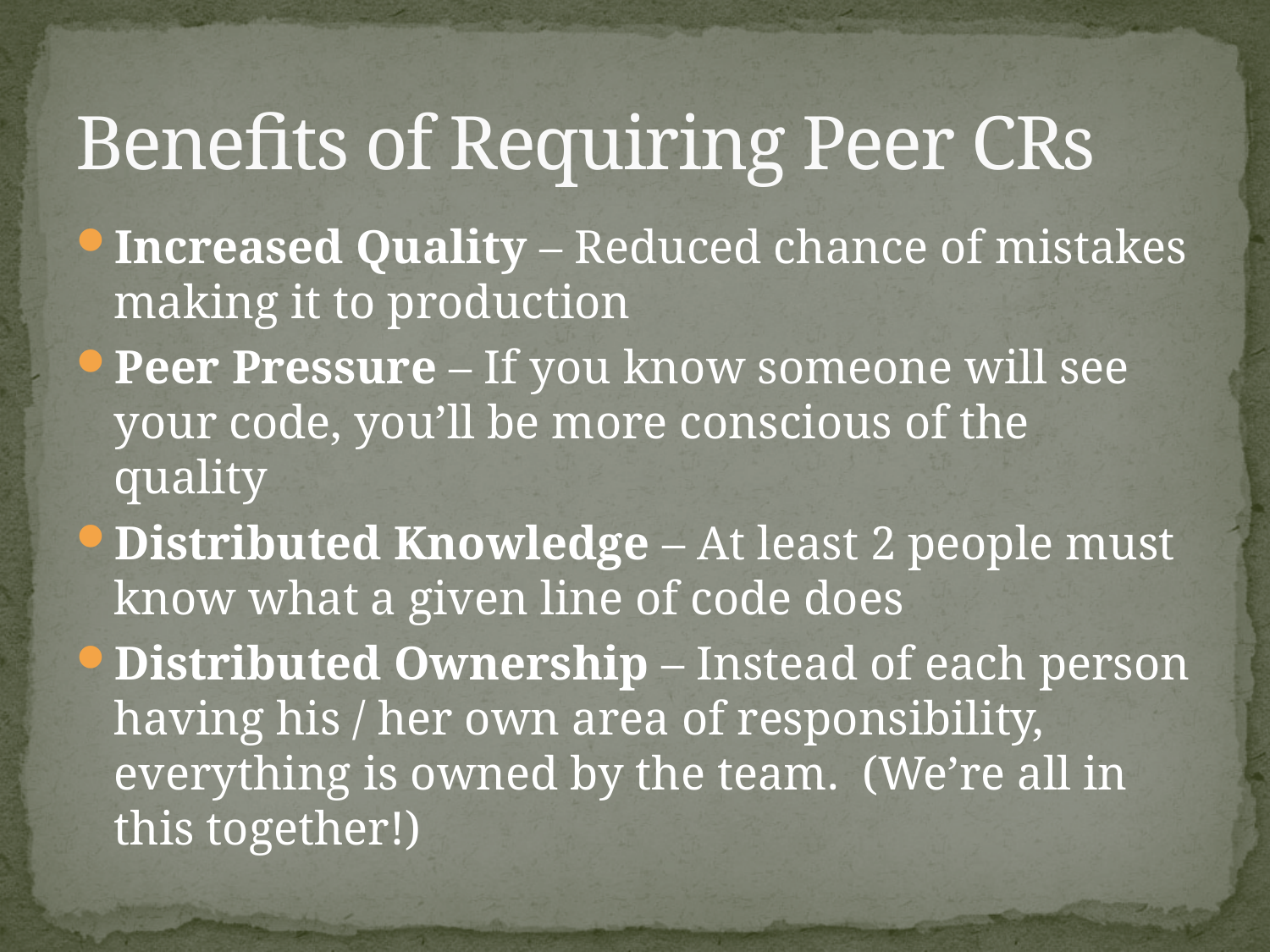

# Benefits of Requiring Peer CRs
Increased Quality – Reduced chance of mistakes making it to production
Peer Pressure – If you know someone will see your code, you’ll be more conscious of the quality
Distributed Knowledge – At least 2 people must know what a given line of code does
Distributed Ownership – Instead of each person having his / her own area of responsibility, everything is owned by the team.  (We’re all in this together!)